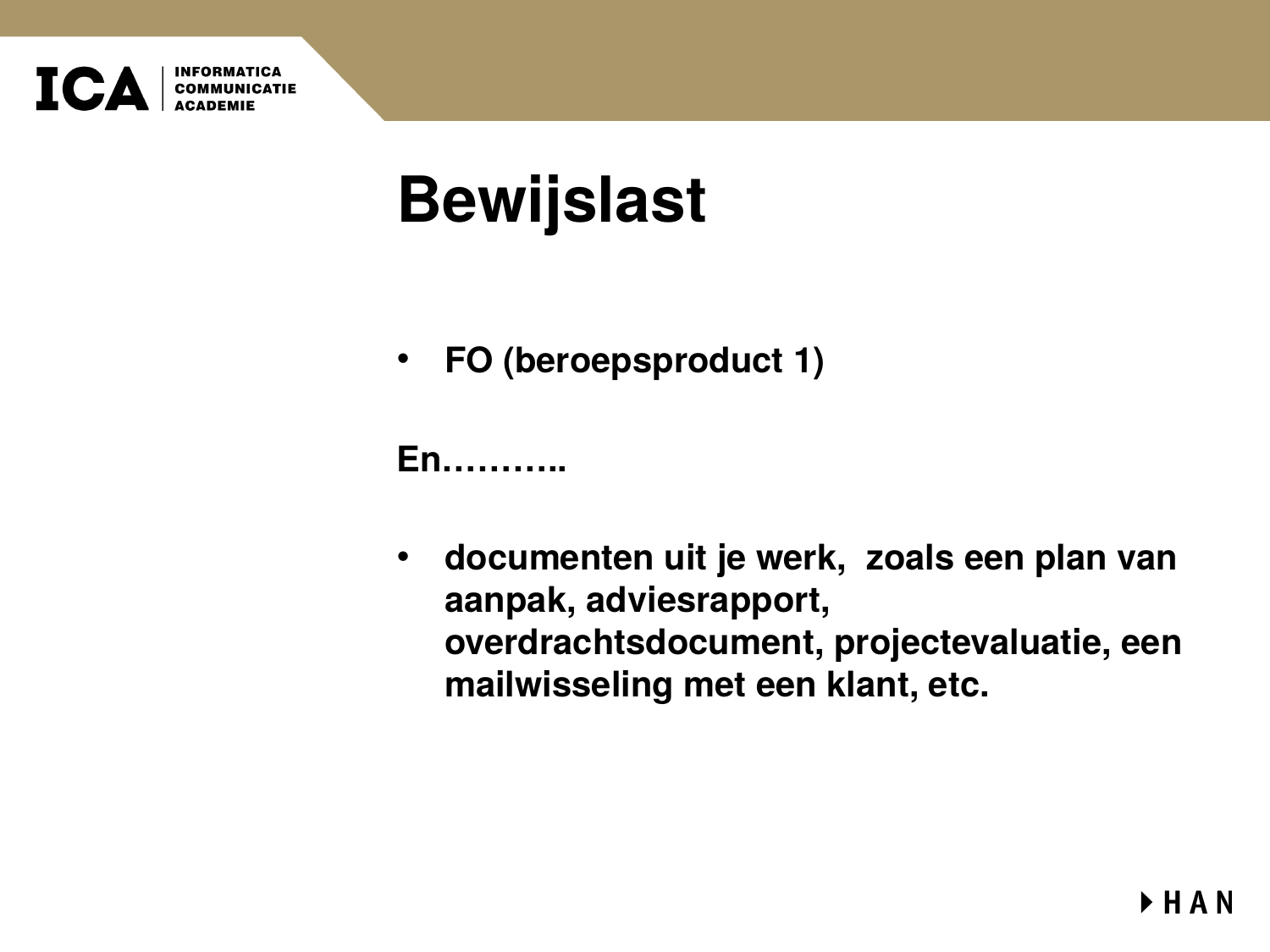

# Bewijslast

FO (beroepsproduct 1)

En………..

documenten uit je werk,  zoals een plan van aanpak, adviesrapport, overdrachtsdocument, projectevaluatie, een mailwisseling met een klant, etc.